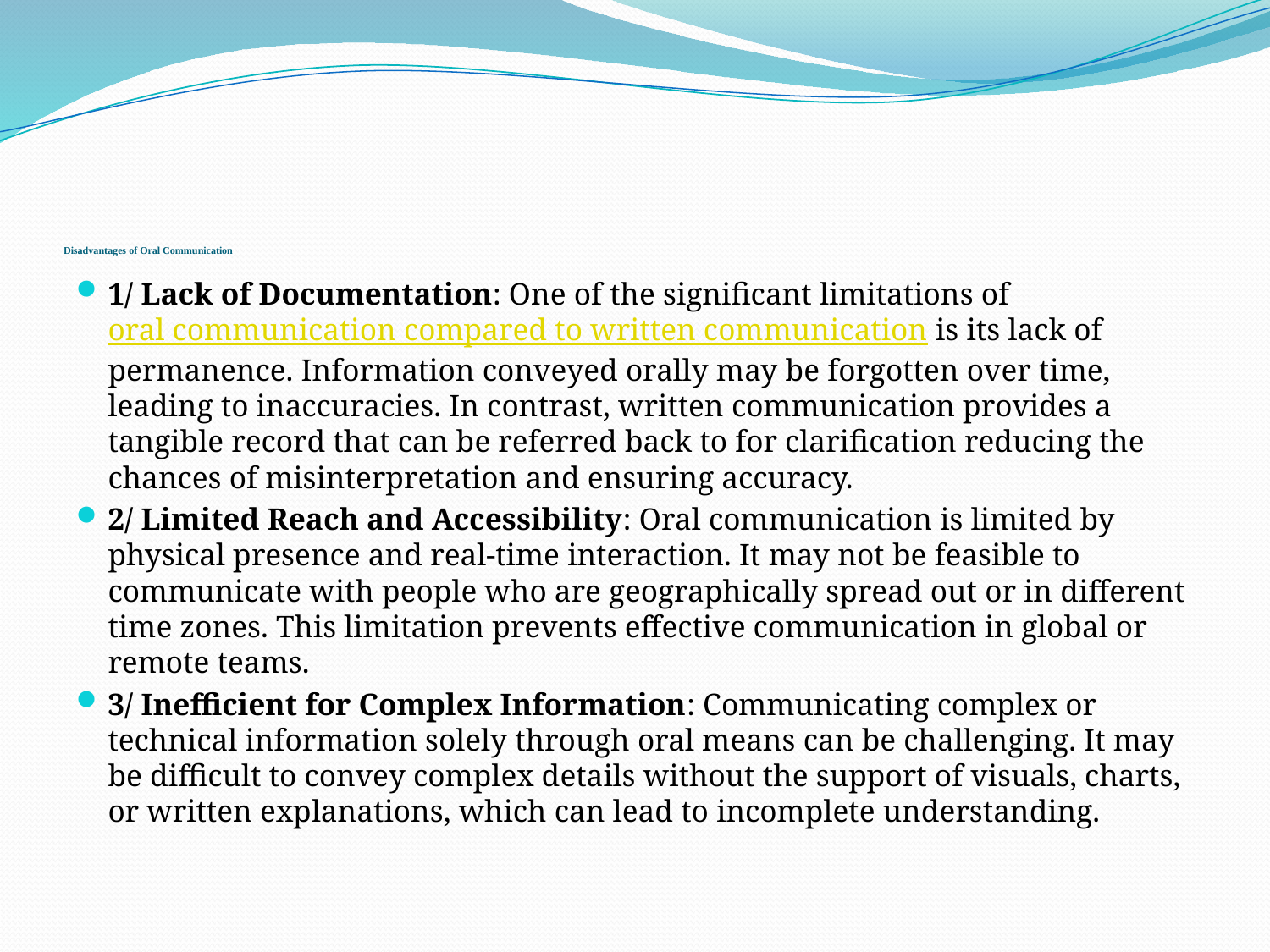

# Disadvantages of Oral Communication
1/ Lack of Documentation: One of the significant limitations of oral communication compared to written communication is its lack of permanence. Information conveyed orally may be forgotten over time, leading to inaccuracies. In contrast, written communication provides a tangible record that can be referred back to for clarification reducing the chances of misinterpretation and ensuring accuracy.
2/ Limited Reach and Accessibility: Oral communication is limited by physical presence and real-time interaction. It may not be feasible to communicate with people who are geographically spread out or in different time zones. This limitation prevents effective communication in global or remote teams.
3/ Inefficient for Complex Information: Communicating complex or technical information solely through oral means can be challenging. It may be difficult to convey complex details without the support of visuals, charts, or written explanations, which can lead to incomplete understanding.